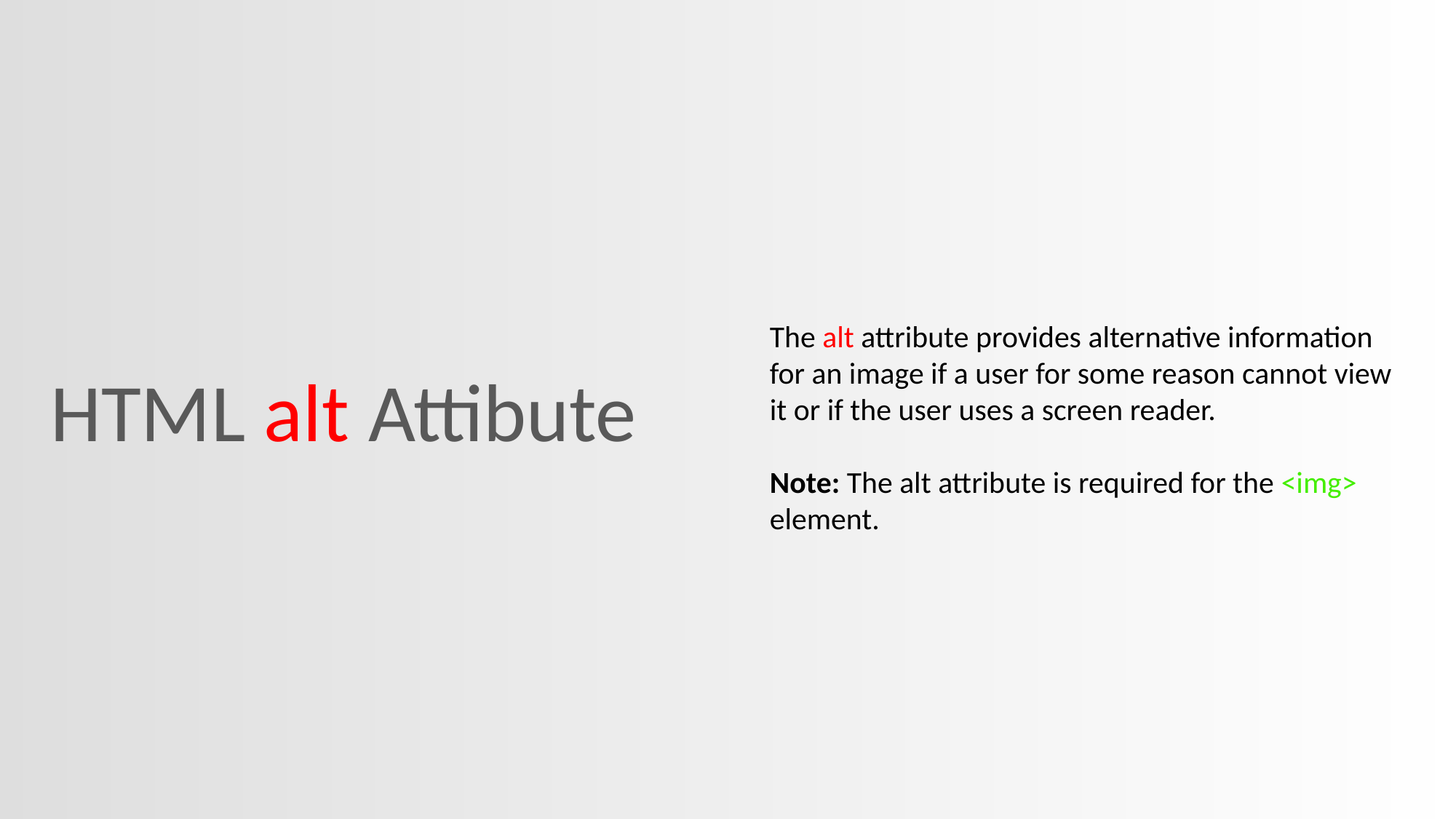

The alt attribute provides alternative information for an image if a user for some reason cannot view it or if the user uses a screen reader.

Note: The alt attribute is required for the <img> element.
HTML alt Attibute